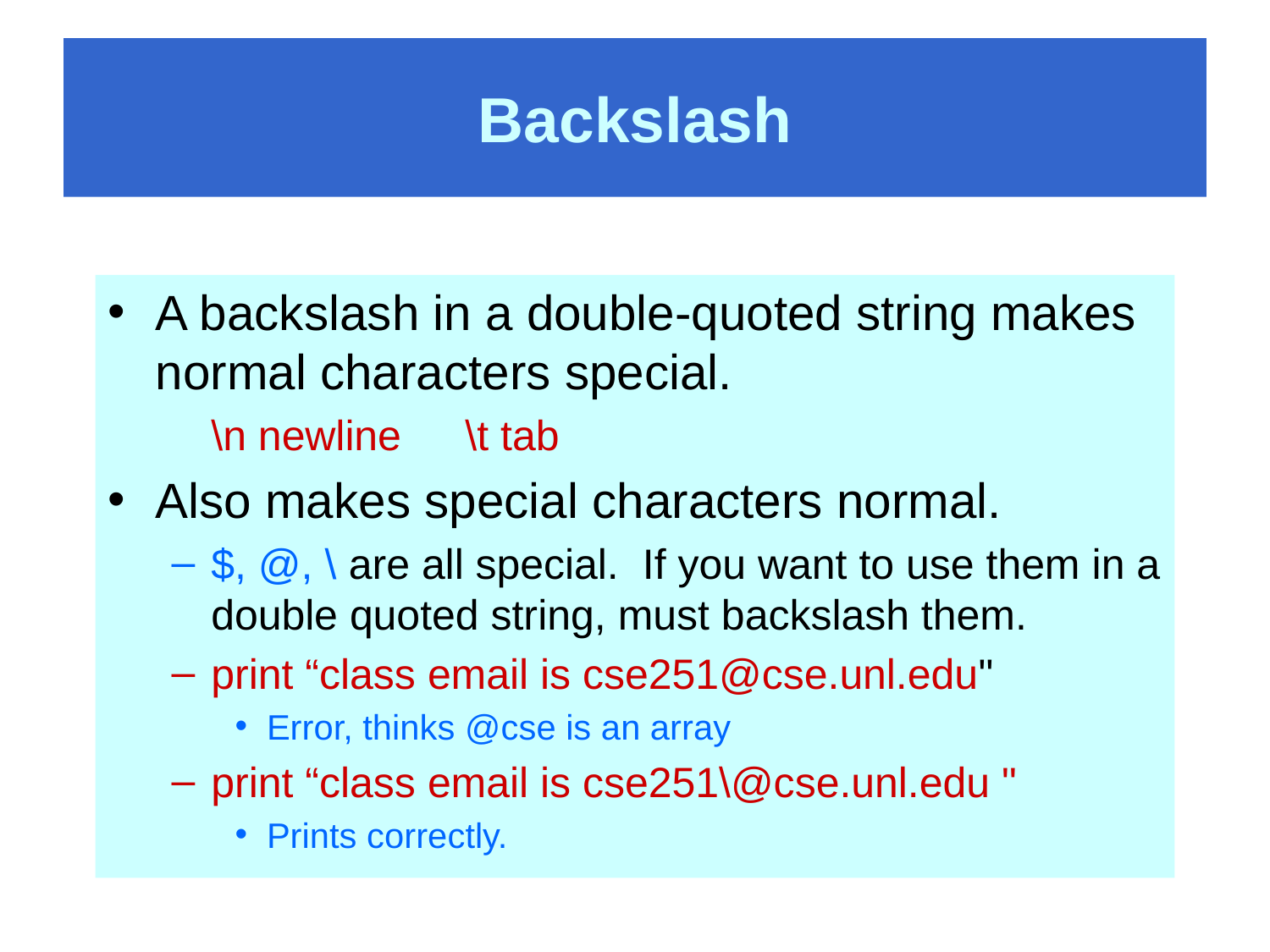

# Backslash
A backslash in a double-quoted string makes normal characters special.
	\n newline	\t tab
Also makes special characters normal.
$, @, \ are all special.  If you want to use them in a double quoted string, must backslash them.
print “class email is cse251@cse.unl.edu"
Error, thinks @cse is an array
print “class email is cse251\@cse.unl.edu "
Prints correctly.